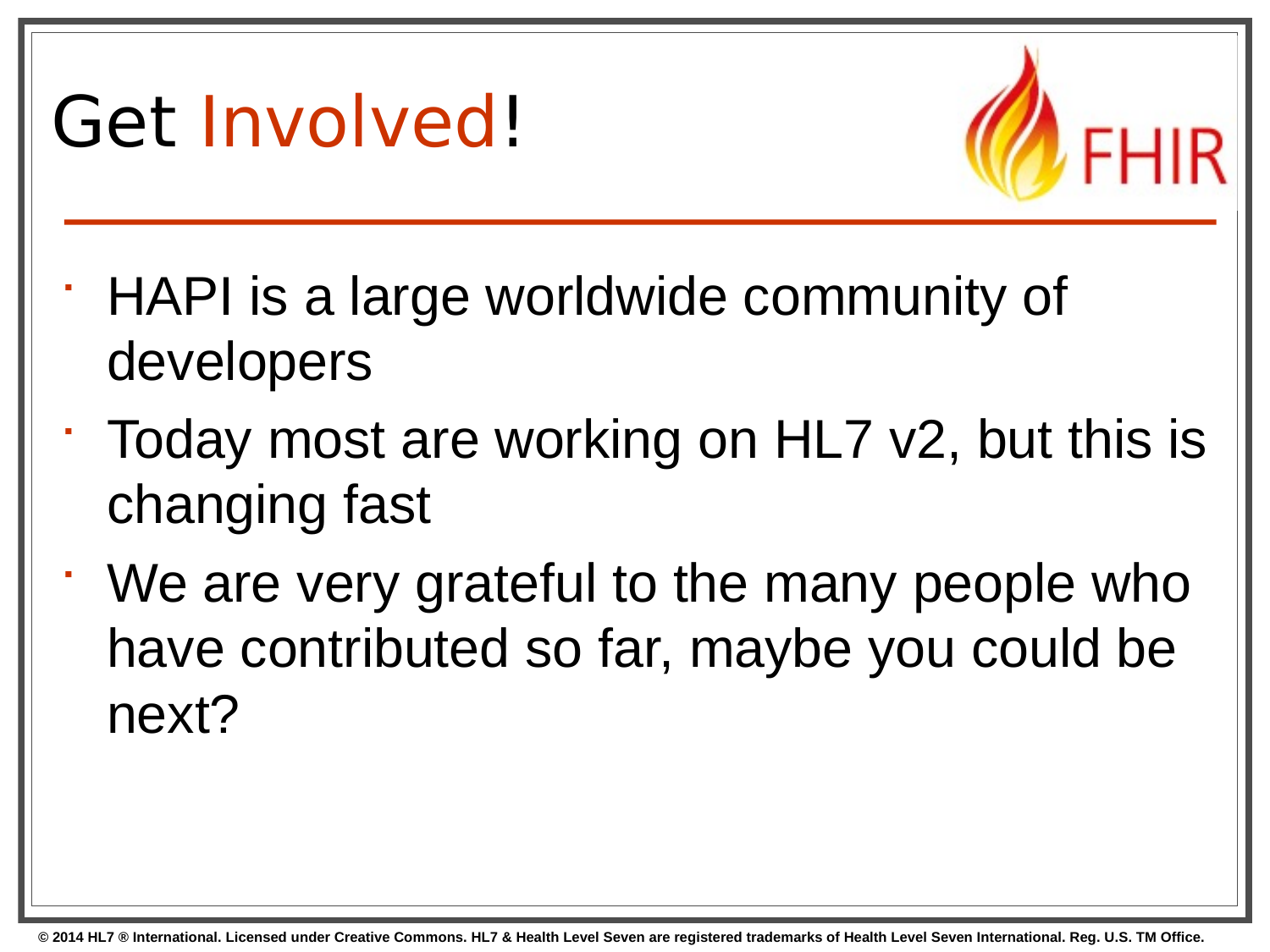

# Get Involved!
HAPI is a large worldwide community of developers
Today most are working on HL7 v2, but this is changing fast
We are very grateful to the many people who have contributed so far, maybe you could be next?
60